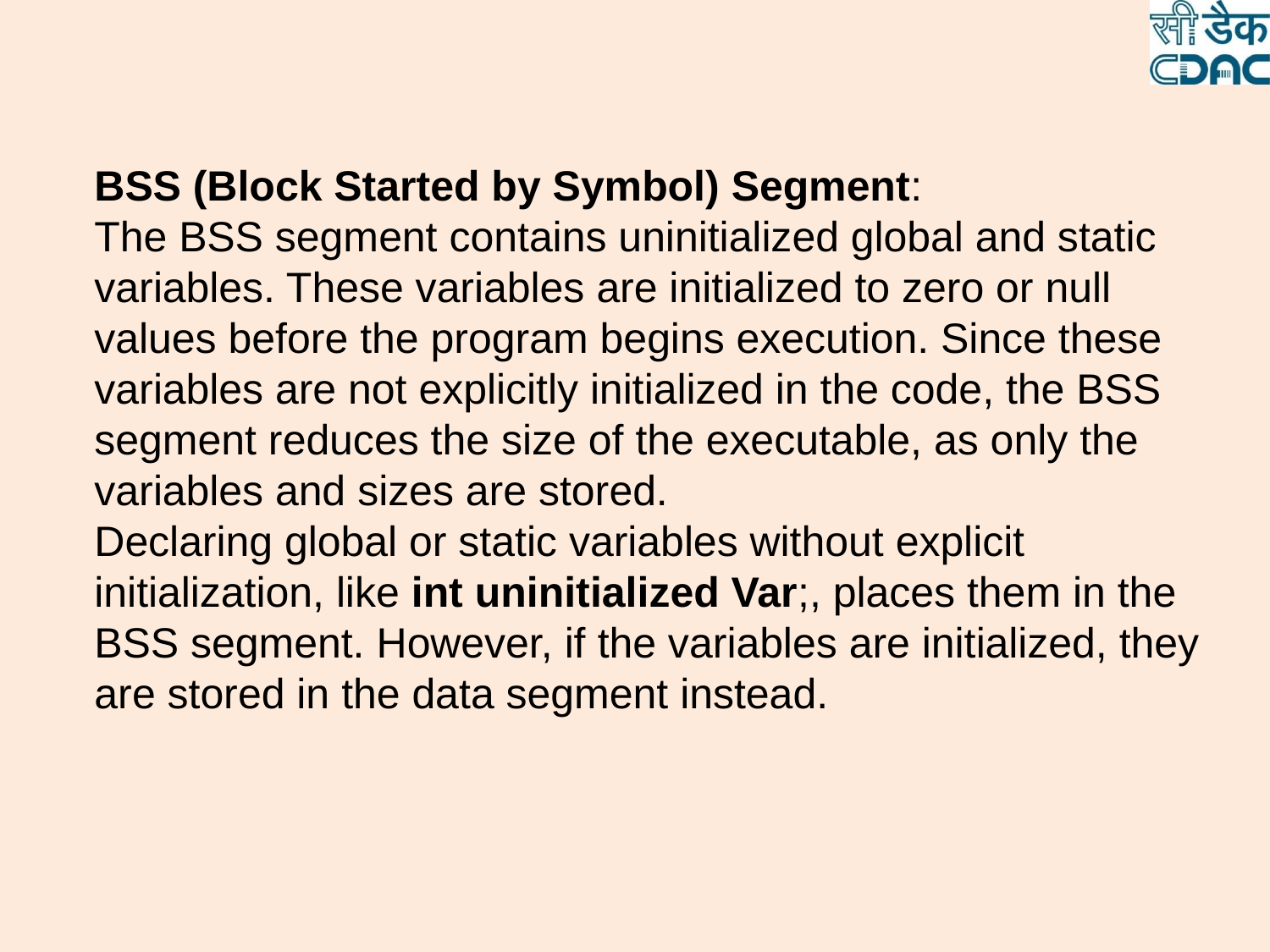

BSS (Block Started by Symbol) Segment:
The BSS segment contains uninitialized global and static variables. These variables are initialized to zero or null values before the program begins execution. Since these variables are not explicitly initialized in the code, the BSS segment reduces the size of the executable, as only the variables and sizes are stored.
Declaring global or static variables without explicit initialization, like int uninitialized Var;, places them in the BSS segment. However, if the variables are initialized, they are stored in the data segment instead.